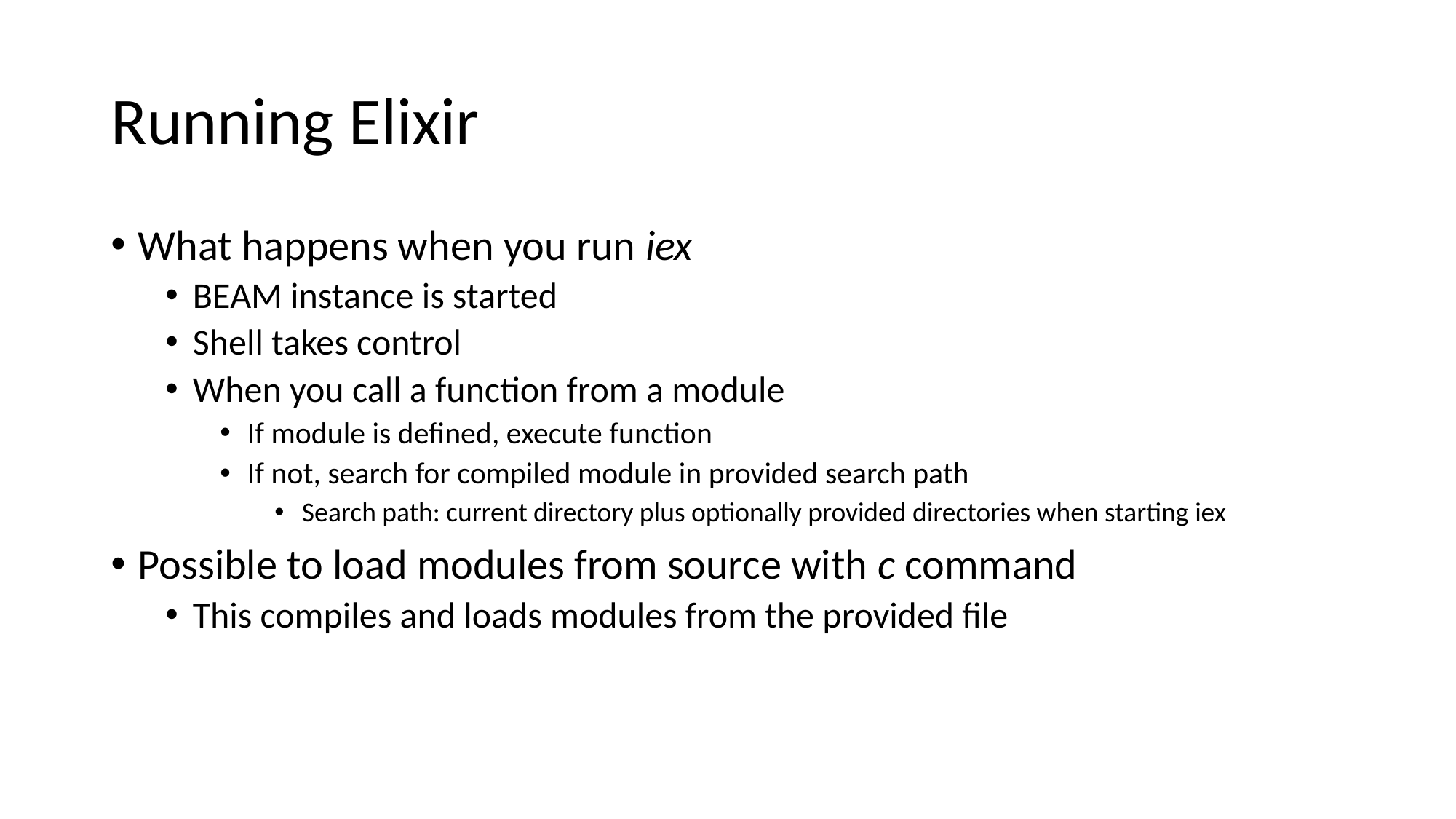

# Running Elixir
What happens when you run iex
BEAM instance is started
Shell takes control
When you call a function from a module
If module is defined, execute function
If not, search for compiled module in provided search path
Search path: current directory plus optionally provided directories when starting iex
Possible to load modules from source with c command
This compiles and loads modules from the provided file